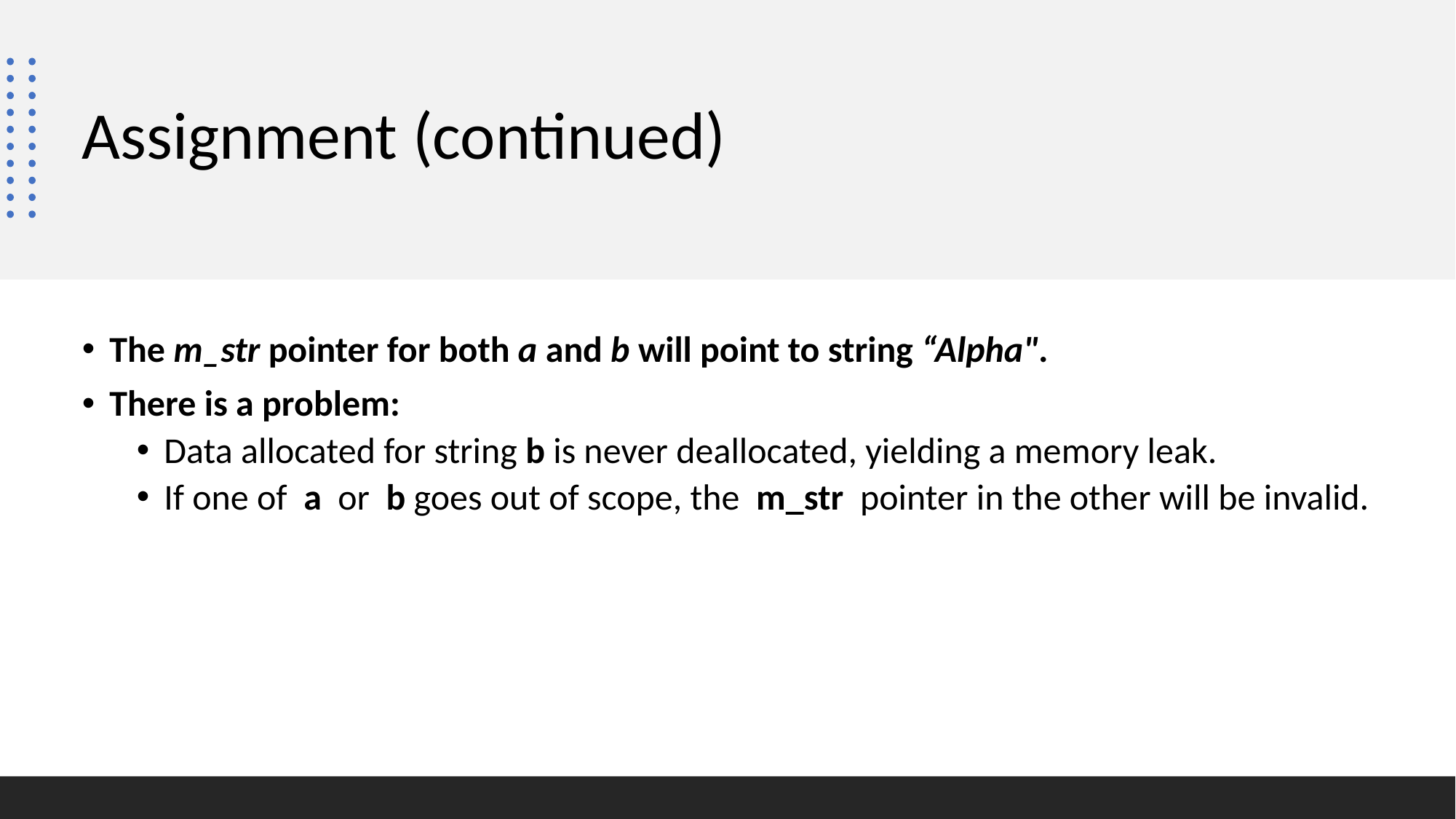

# Assignment (continued)

The m_str pointer for both a and b will point to string “Alpha".
There is a problem:
Data allocated for string b is never deallocated, yielding a memory leak.
If one of  a  or  b goes out of scope, the  m_str  pointer in the other will be invalid.